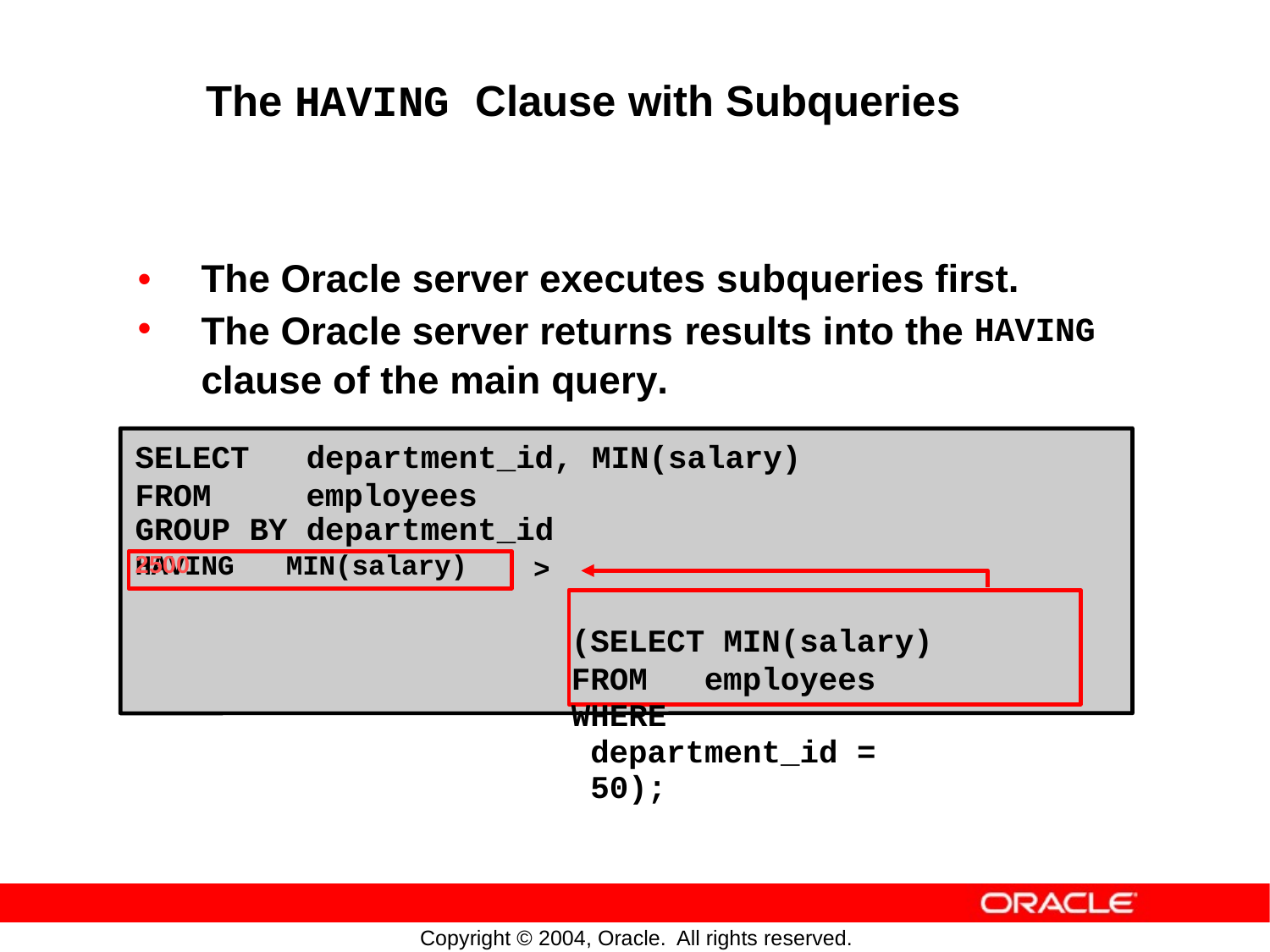

The HAVING Clause with Subqueries
•
•
The Oracle server executes subqueries first.
The Oracle server returns
results
into
the
HAVING
clause
of
the
main query.

SELECT  department_id, MIN(salary)
FROM    employees
GROUP BY department_id           2500
(SELECT MIN(salary)
FROM  employees
WHERE department_id = 50);

HAVING  MIN(salary)
>

Copyright © 2004, Oracle.
All rights reserved.